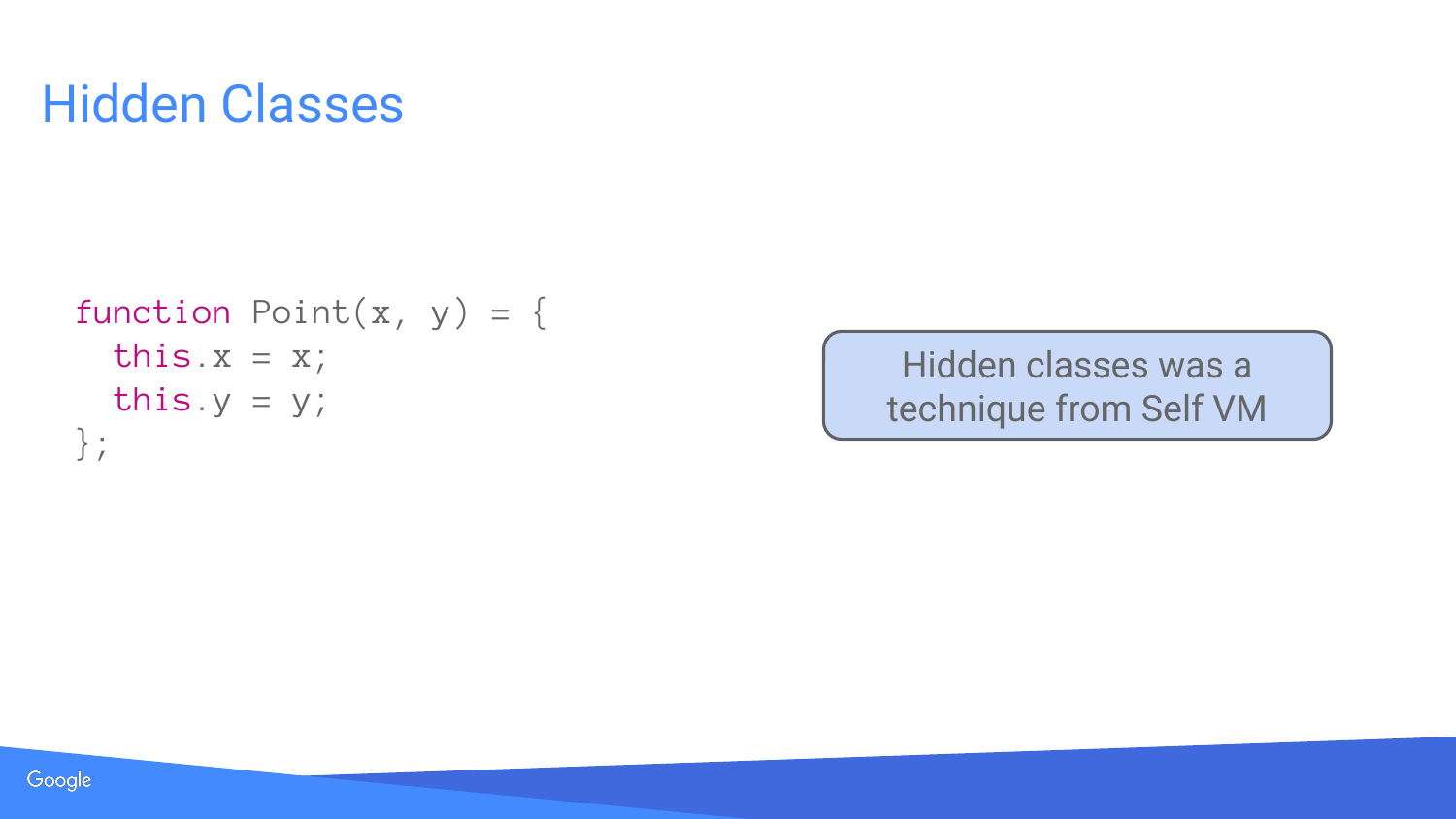

# Hidden Classes
function Point(x, y) = {
  this.x = x;
  this.y = y;
};
Hidden classes was a technique from Self VM